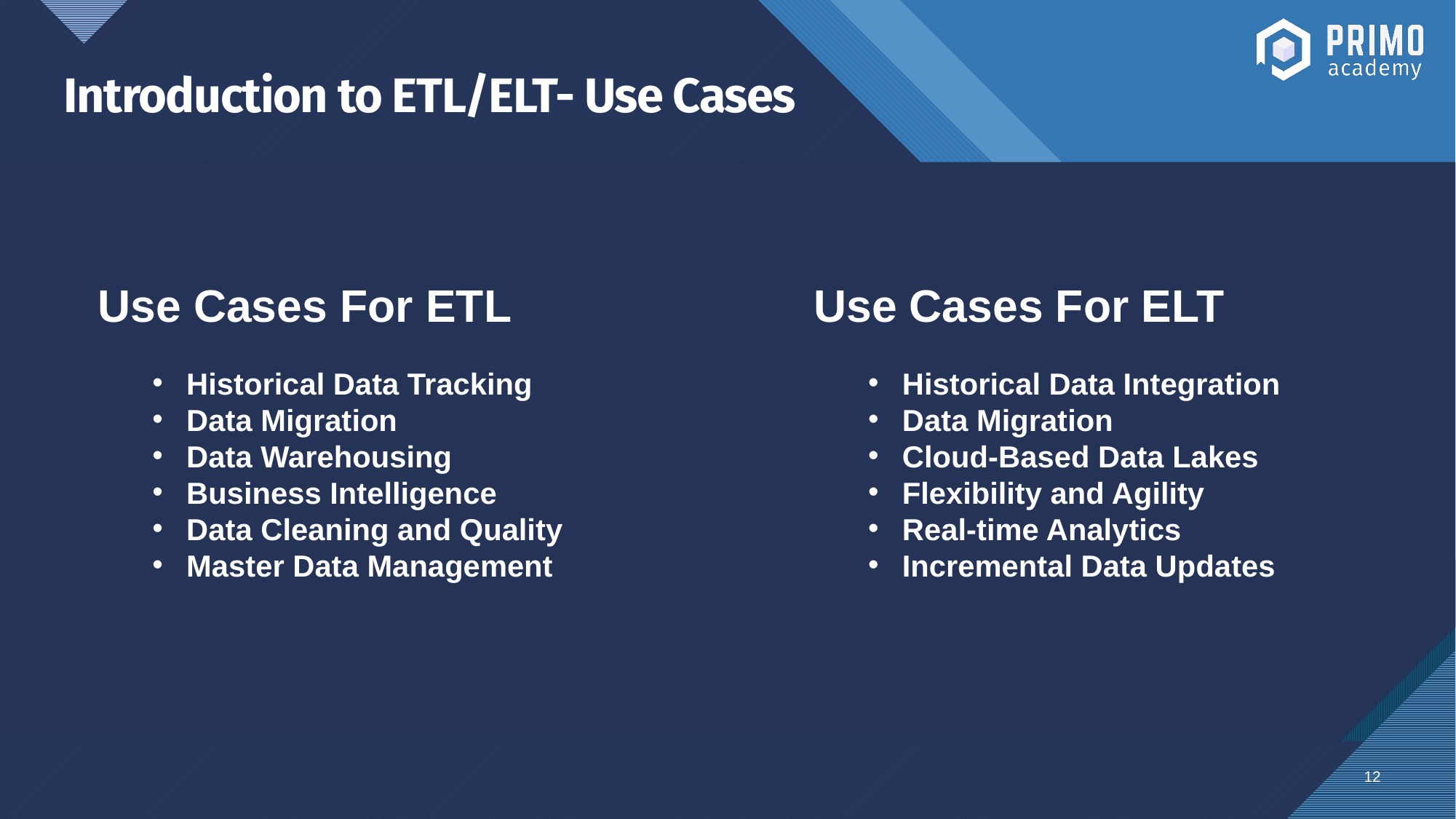

# Introduction to ETL/ELT- Use Cases
Use Cases For ETL

Historical Data Tracking
Data Migration
Data Warehousing
Business Intelligence
Data Cleaning and Quality
Master Data Management

Use Cases For ELT

Historical Data Integration
Data Migration
Cloud-Based Data Lakes
Flexibility and Agility
Real-time Analytics
Incremental Data Updates

12